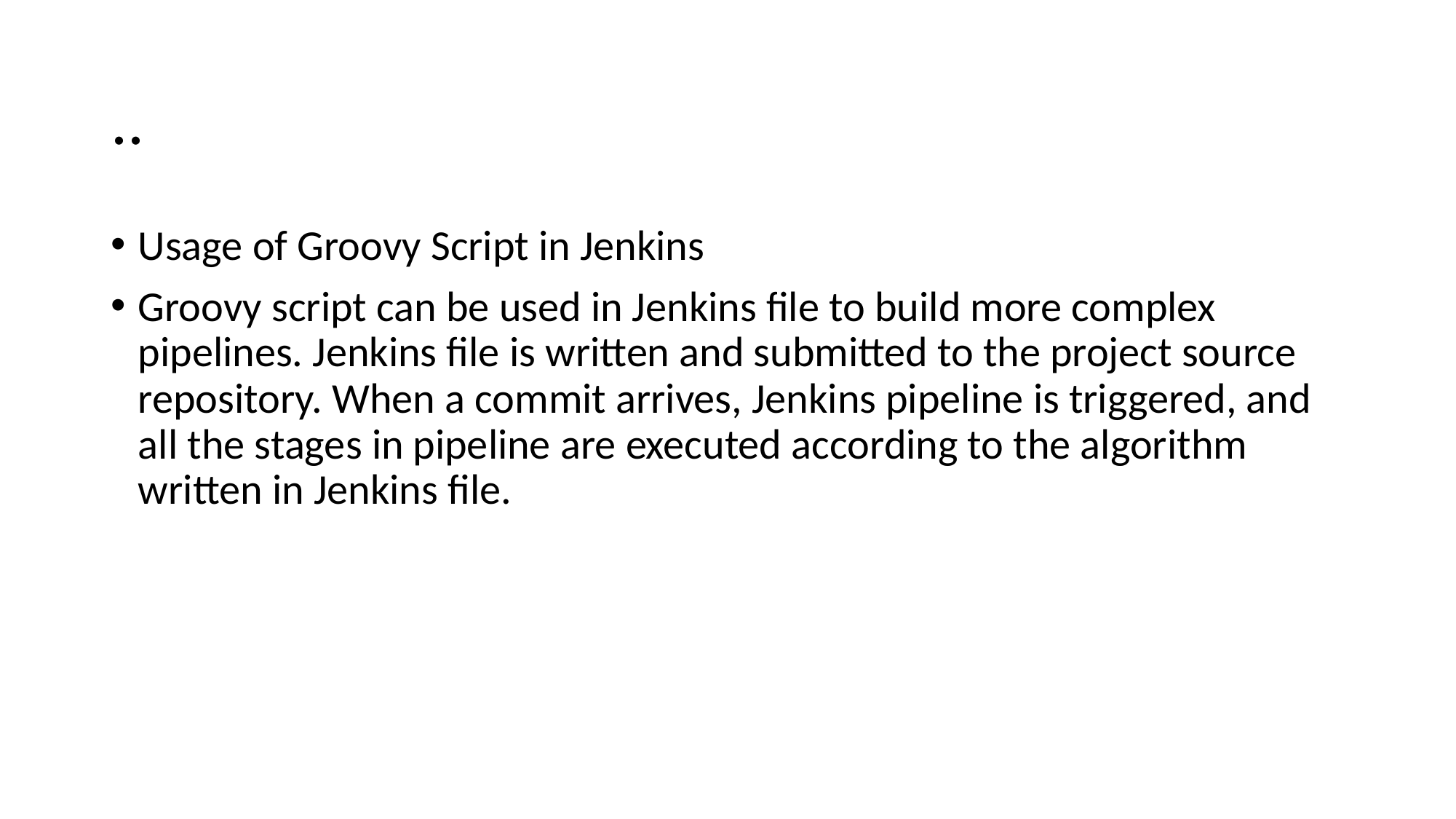

# ..
Usage of Groovy Script in Jenkins
Groovy script can be used in Jenkins file to build more complex pipelines. Jenkins file is written and submitted to the project source repository. When a commit arrives, Jenkins pipeline is triggered, and all the stages in pipeline are executed according to the algorithm written in Jenkins file.